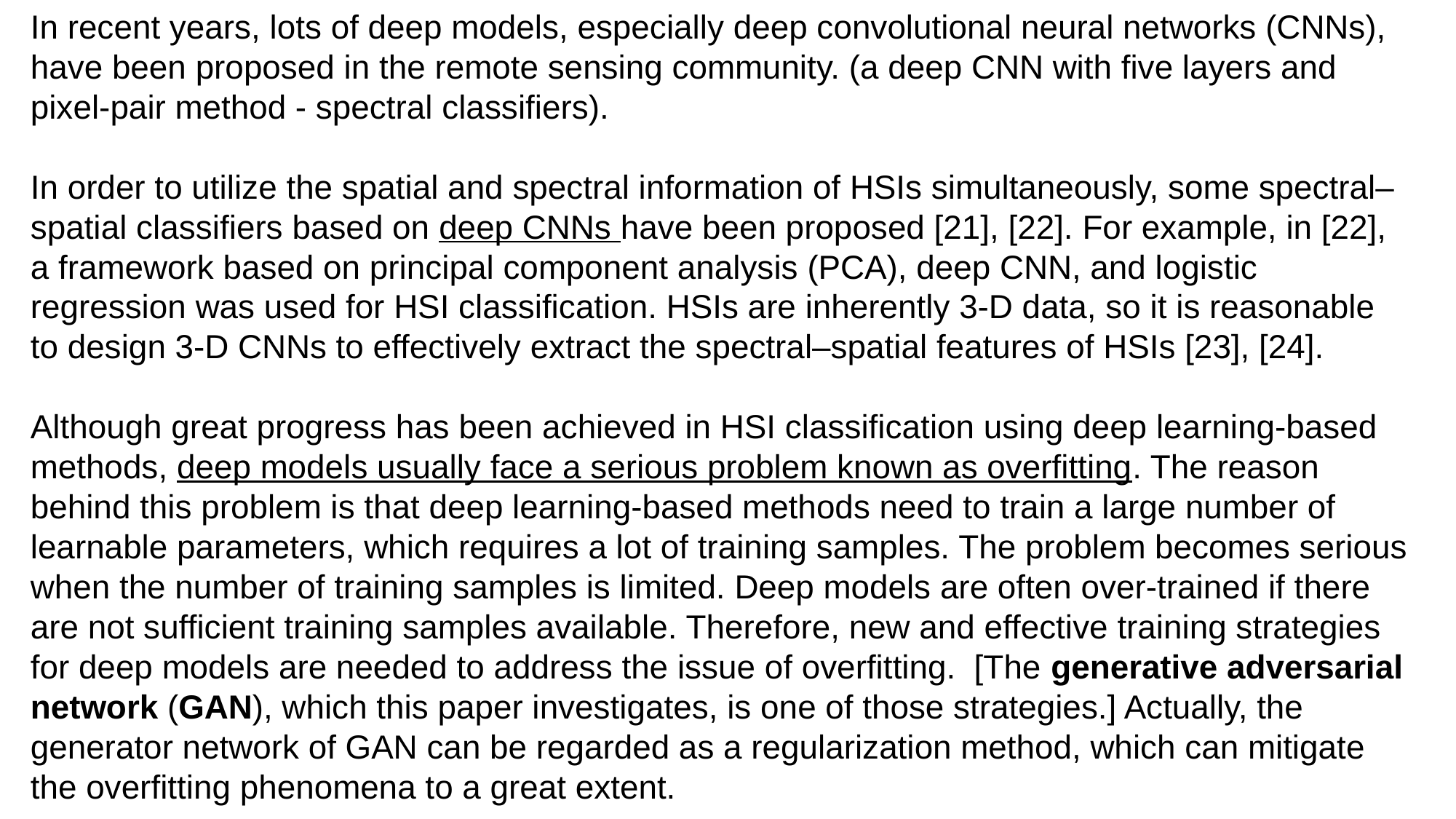

In recent years, lots of deep models, especially deep convolutional neural networks (CNNs), have been proposed in the remote sensing community. (a deep CNN with five layers and pixel-pair method - spectral classifiers).

In order to utilize the spatial and spectral information of HSIs simultaneously, some spectral–spatial classifiers based on deep CNNs have been proposed [21], [22]. For example, in [22], a framework based on principal component analysis (PCA), deep CNN, and logistic regression was used for HSI classification. HSIs are inherently 3-D data, so it is reasonable to design 3-D CNNs to effectively extract the spectral–spatial features of HSIs [23], [24].

Although great progress has been achieved in HSI classification using deep learning-based methods, deep models usually face a serious problem known as overfitting. The reason behind this problem is that deep learning-based methods need to train a large number of learnable parameters, which requires a lot of training samples. The problem becomes serious when the number of training samples is limited. Deep models are often over-trained if there are not sufficient training samples available. Therefore, new and effective training strategies for deep models are needed to address the issue of overfitting.  [The generative adversarial network (GAN), which this paper investigates, is one of those strategies.] Actually, the generator network of GAN can be regarded as a regularization method, which can mitigate the overfitting phenomena to a great extent.